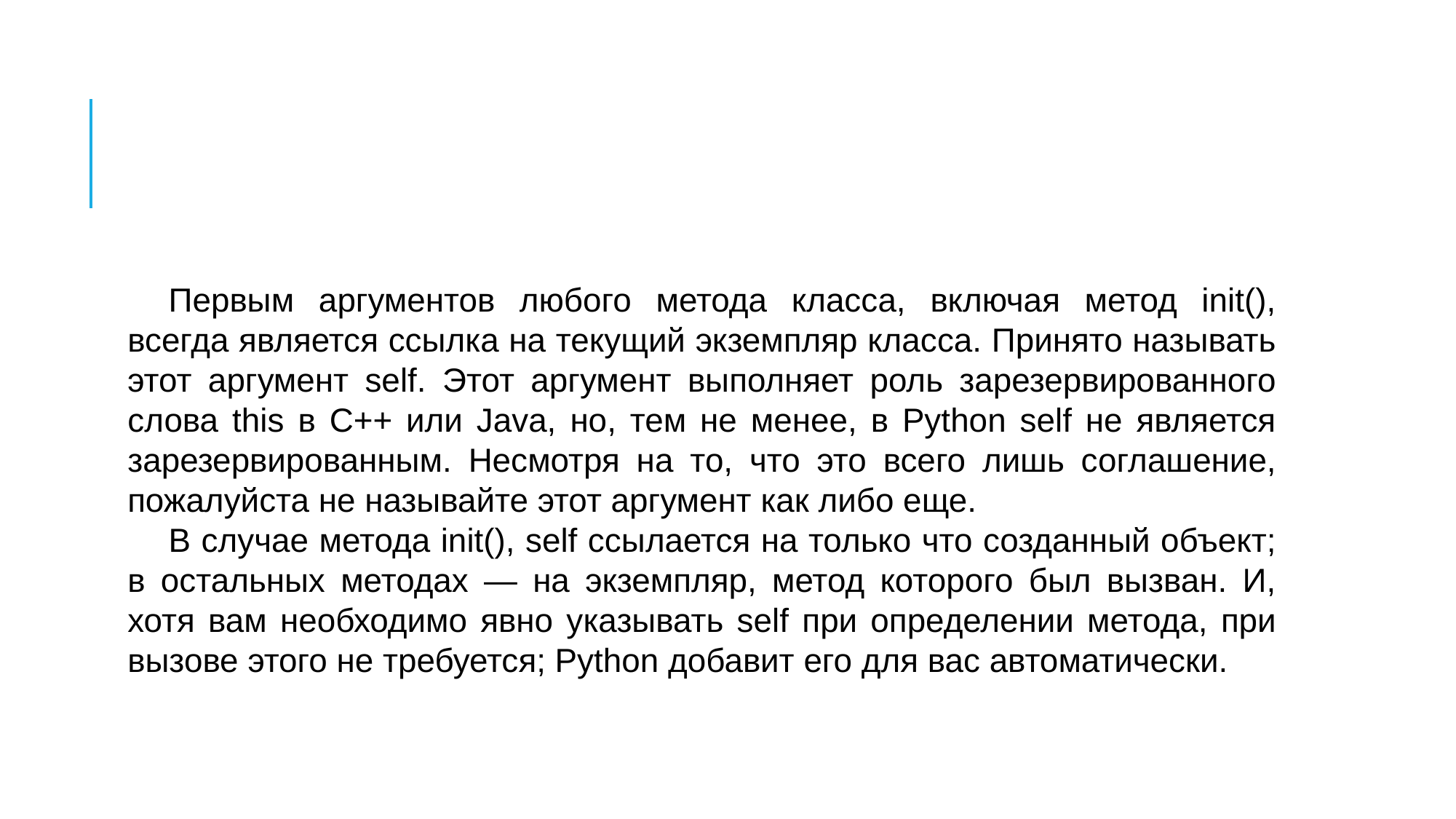

#
Первым аргументов любого метода класса, включая метод init(), всегда является ссылка на текущий экземпляр класса. Принято называть этот аргумент self. Этот аргумент выполняет роль зарезервированного слова this в C++ или Java, но, тем не менее, в Python self не является зарезервированным. Несмотря на то, что это всего лишь соглашение, пожалуйста не называйте этот аргумент как либо еще.
В случае метода init(), self ссылается на только что созданный объект; в остальных методах — на экземпляр, метод которого был вызван. И, хотя вам необходимо явно указывать self при определении метода, при вызове этого не требуется; Python добавит его для вас автоматически.